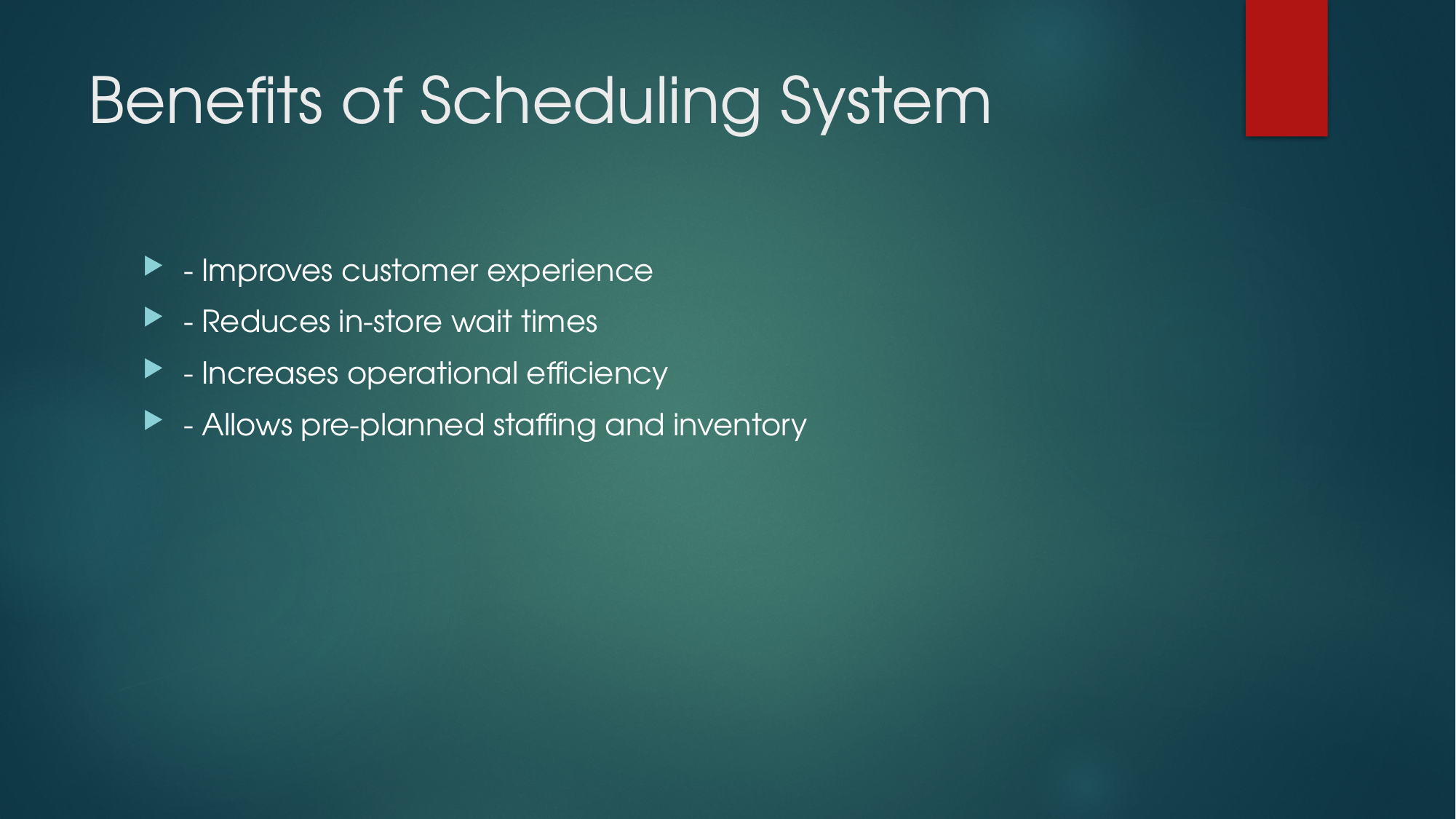

# Benefits of Scheduling System
- Improves customer experience
- Reduces in-store wait times
- Increases operational efficiency
- Allows pre-planned staffing and inventory